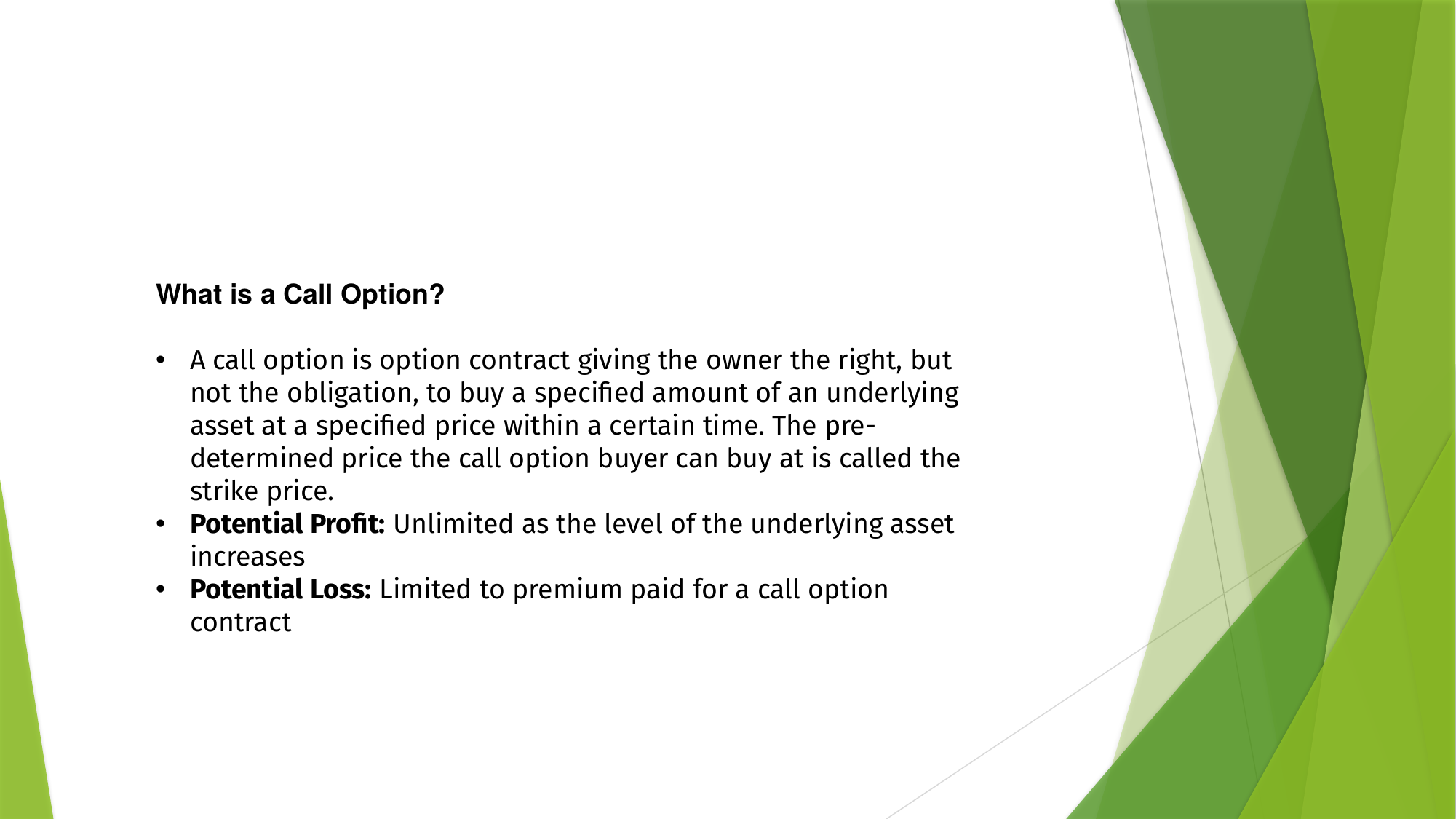

What is a Call Option?

A call option is option contract giving the owner the right, but not the obligation, to buy a specified amount of an underlying asset at a specified price within a certain time. The pre-determined price the call option buyer can buy at is called the strike price.
Potential Profit: Unlimited as the level of the underlying asset increases
Potential Loss: Limited to premium paid for a call option contract